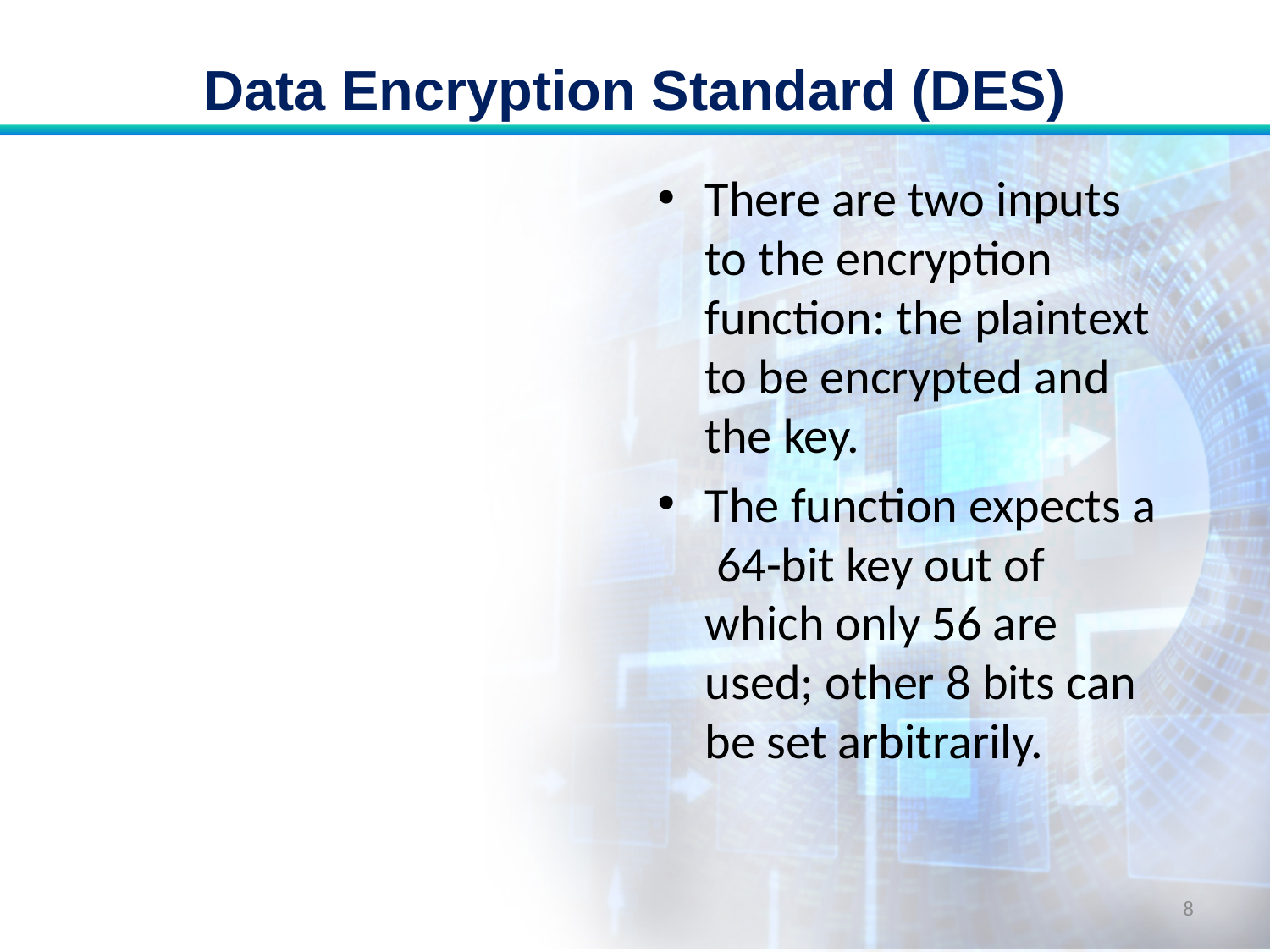

# Data Encryption Standard (DES)
There are two inputs to the encryption function: the plaintext to be encrypted and the key.
The function expects a  64-bit key out of which only 56 are used; other 8 bits can be set arbitrarily.
8